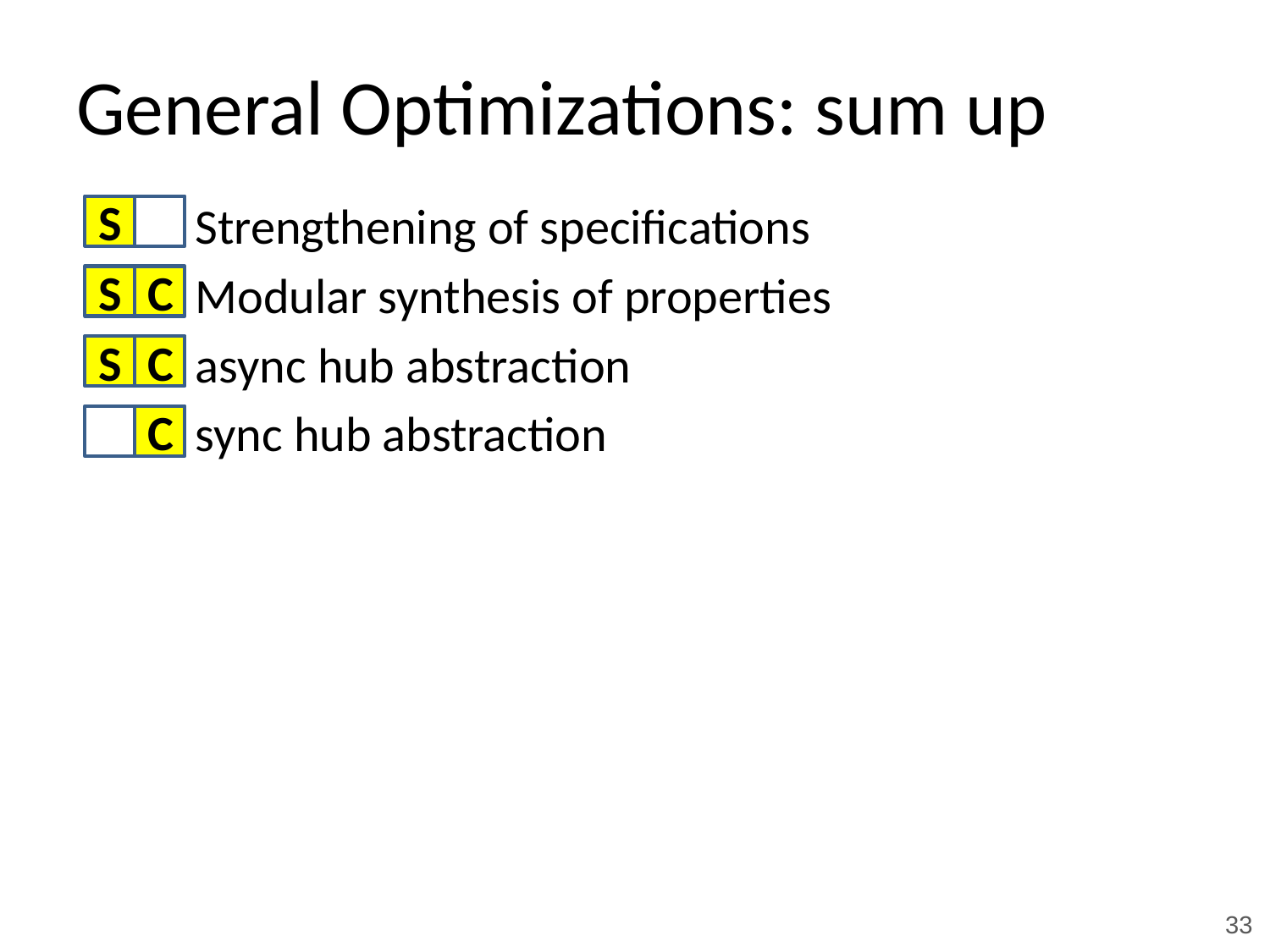

# General Optimizations: sum up
Strengthening of specifications
Modular synthesis of properties
async hub abstraction
sync hub abstraction
S

S
C
C
S

C